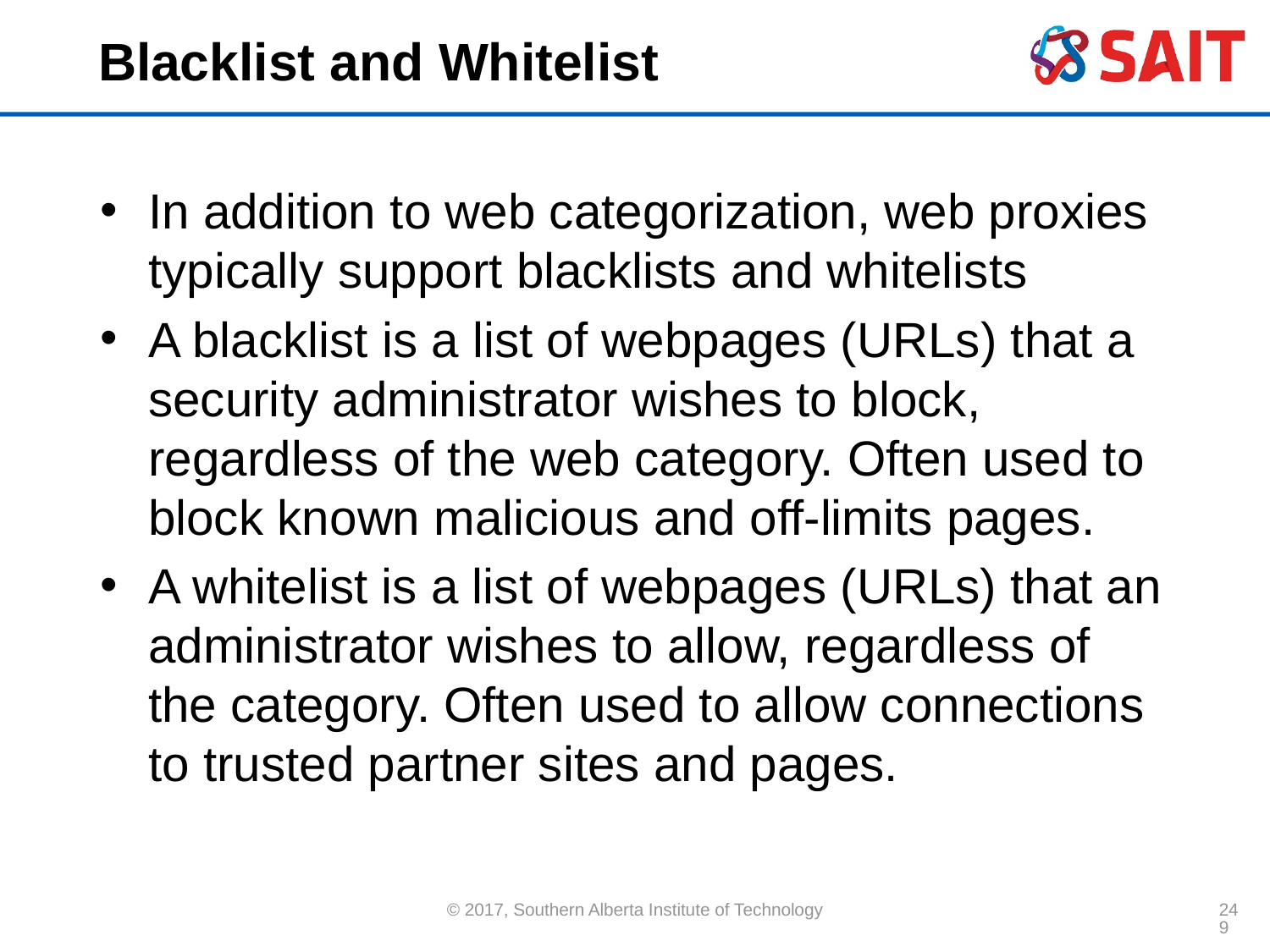

# Blacklist and Whitelist
In addition to web categorization, web proxies typically support blacklists and whitelists
A blacklist is a list of webpages (URLs) that a security administrator wishes to block, regardless of the web category. Often used to block known malicious and off-limits pages.
A whitelist is a list of webpages (URLs) that an administrator wishes to allow, regardless of the category. Often used to allow connections to trusted partner sites and pages.